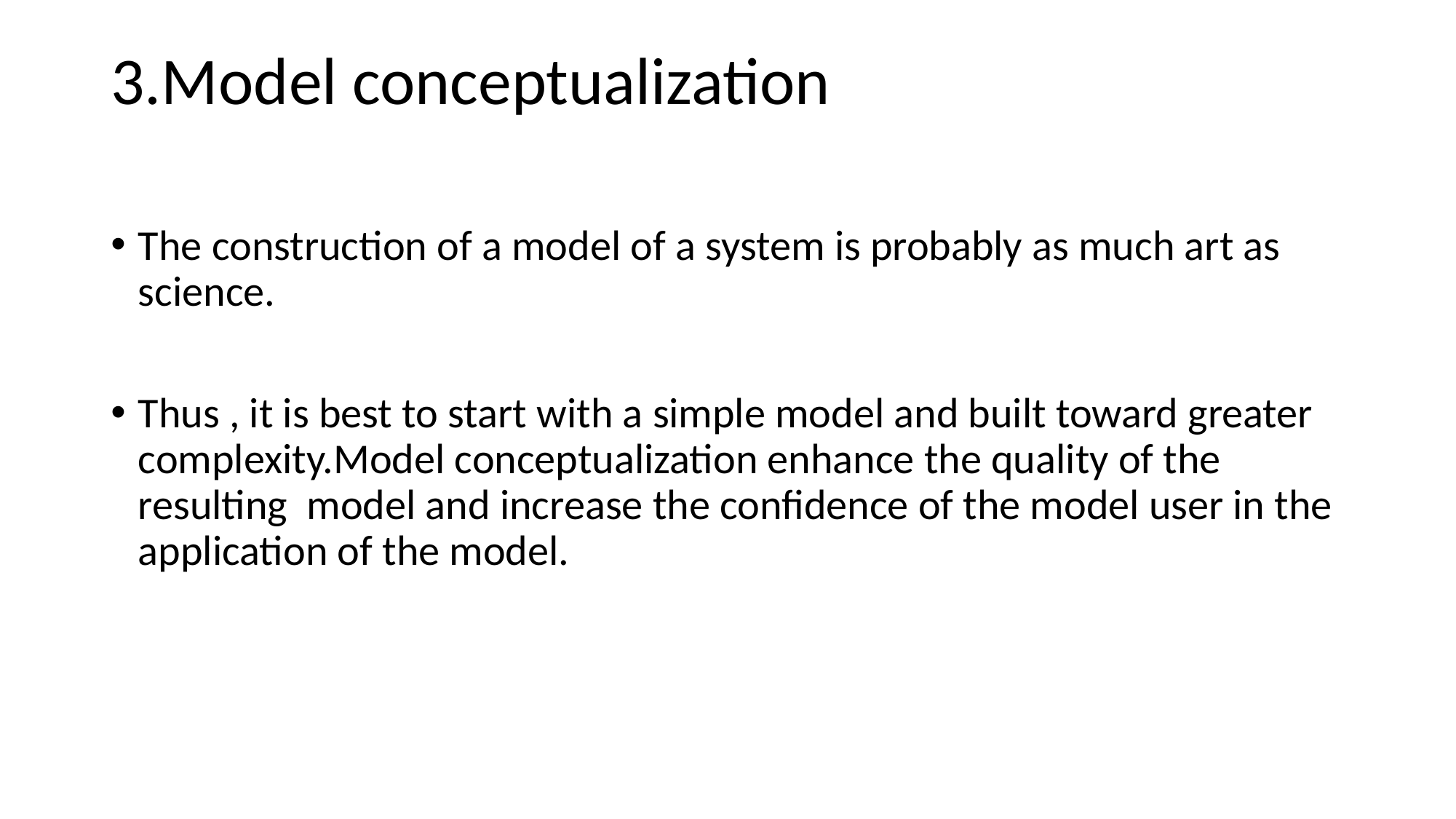

# 3.Model conceptualization
The construction of a model of a system is probably as much art as science.

Thus , it is best to start with a simple model and built toward greater complexity.Model conceptualization enhance the quality of the resulting  model and increase the confidence of the model user in the application of the model.